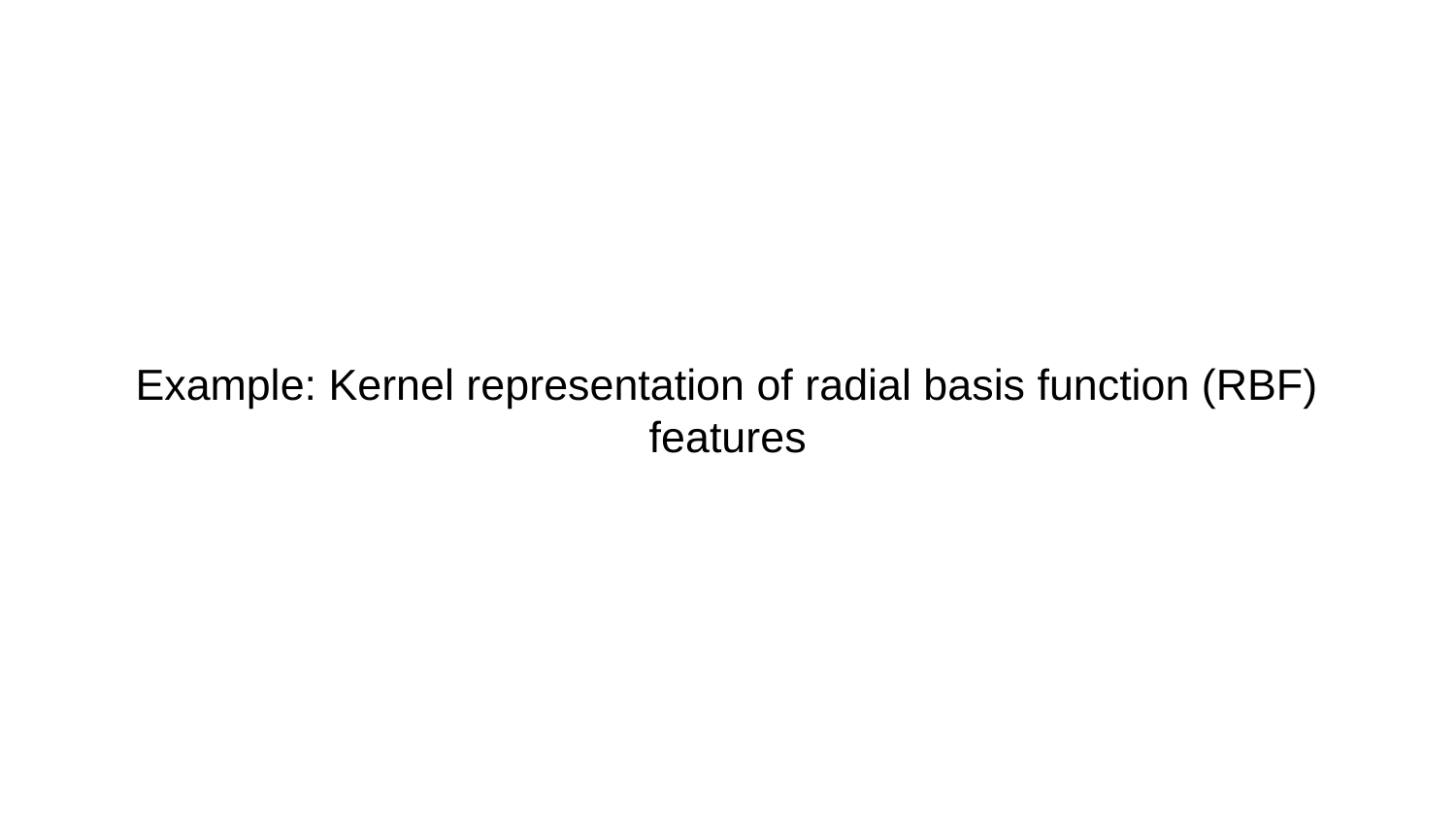

# Example: Kernel representation of radial basis function (RBF) features